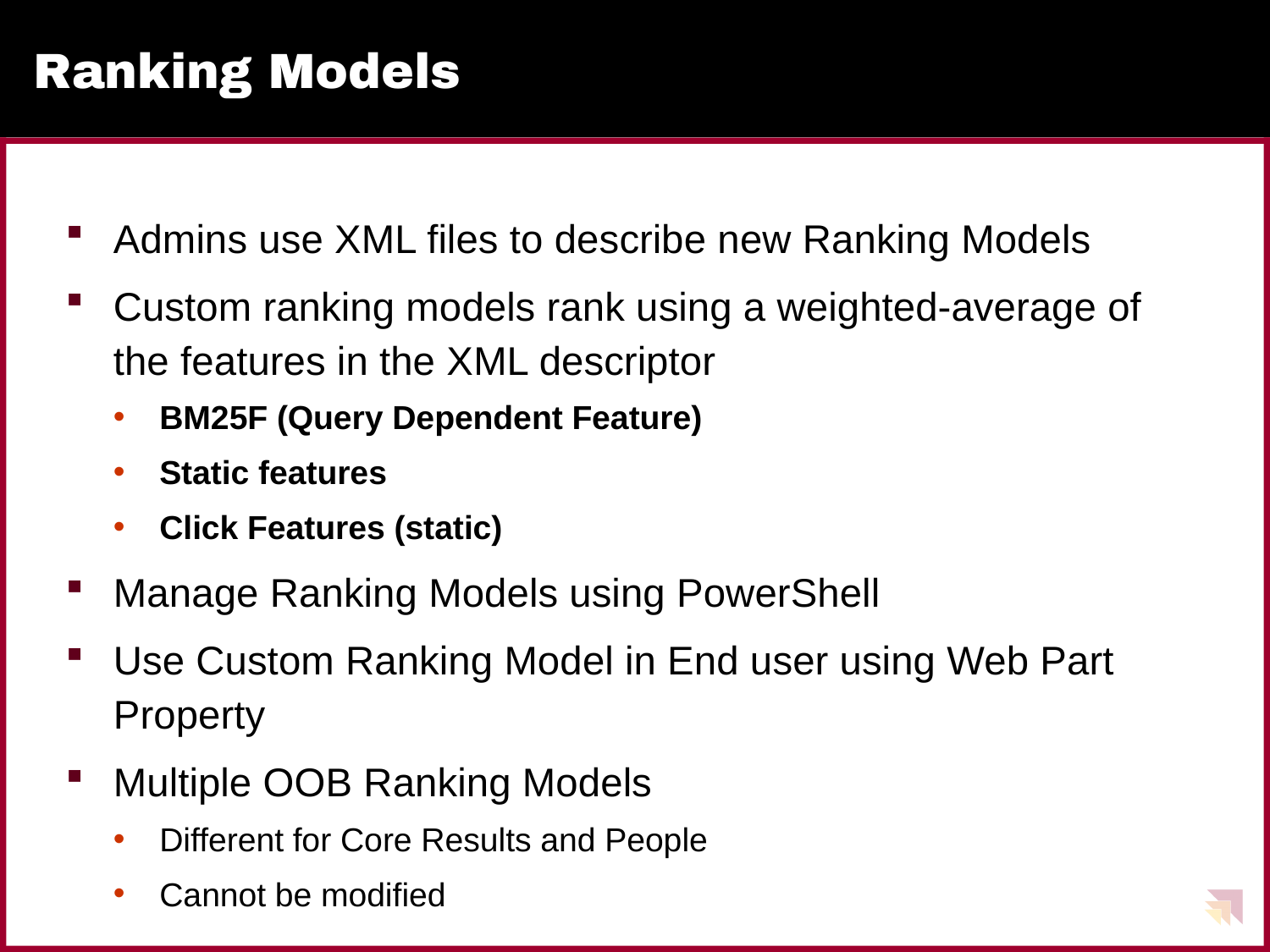

# Ranking Models
Admins use XML files to describe new Ranking Models
Custom ranking models rank using a weighted-average of the features in the XML descriptor
BM25F (Query Dependent Feature)
Static features
Click Features (static)
Manage Ranking Models using PowerShell
Use Custom Ranking Model in End user using Web Part Property
Multiple OOB Ranking Models
Different for Core Results and People
Cannot be modified